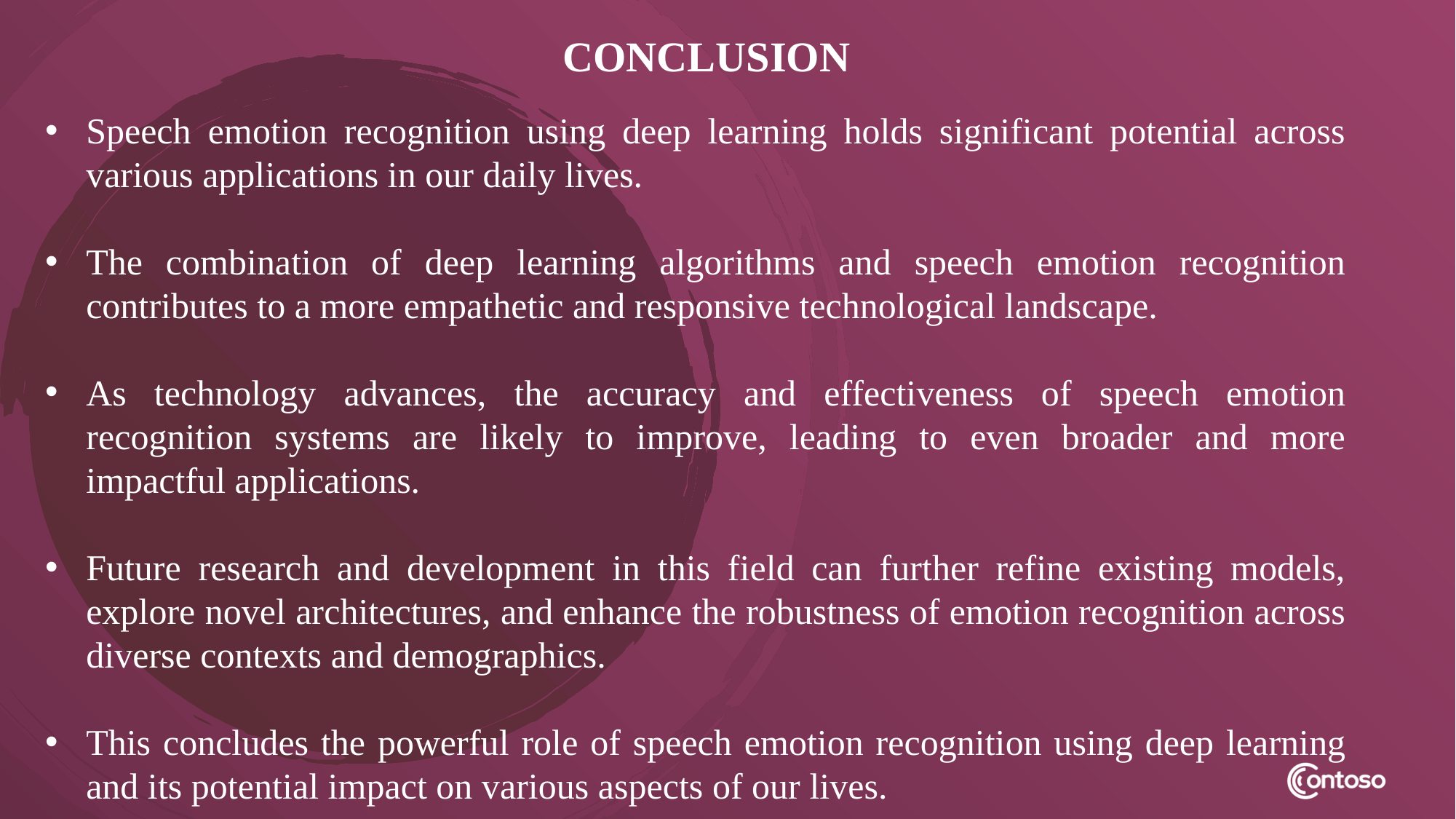

CONCLUSION
Speech emotion recognition using deep learning holds significant potential across various applications in our daily lives.

The combination of deep learning algorithms and speech emotion recognition contributes to a more empathetic and responsive technological landscape.

As technology advances, the accuracy and effectiveness of speech emotion recognition systems are likely to improve, leading to even broader and more impactful applications.

Future research and development in this field can further refine existing models, explore novel architectures, and enhance the robustness of emotion recognition across diverse contexts and demographics.

This concludes the powerful role of speech emotion recognition using deep learning and its potential impact on various aspects of our lives.